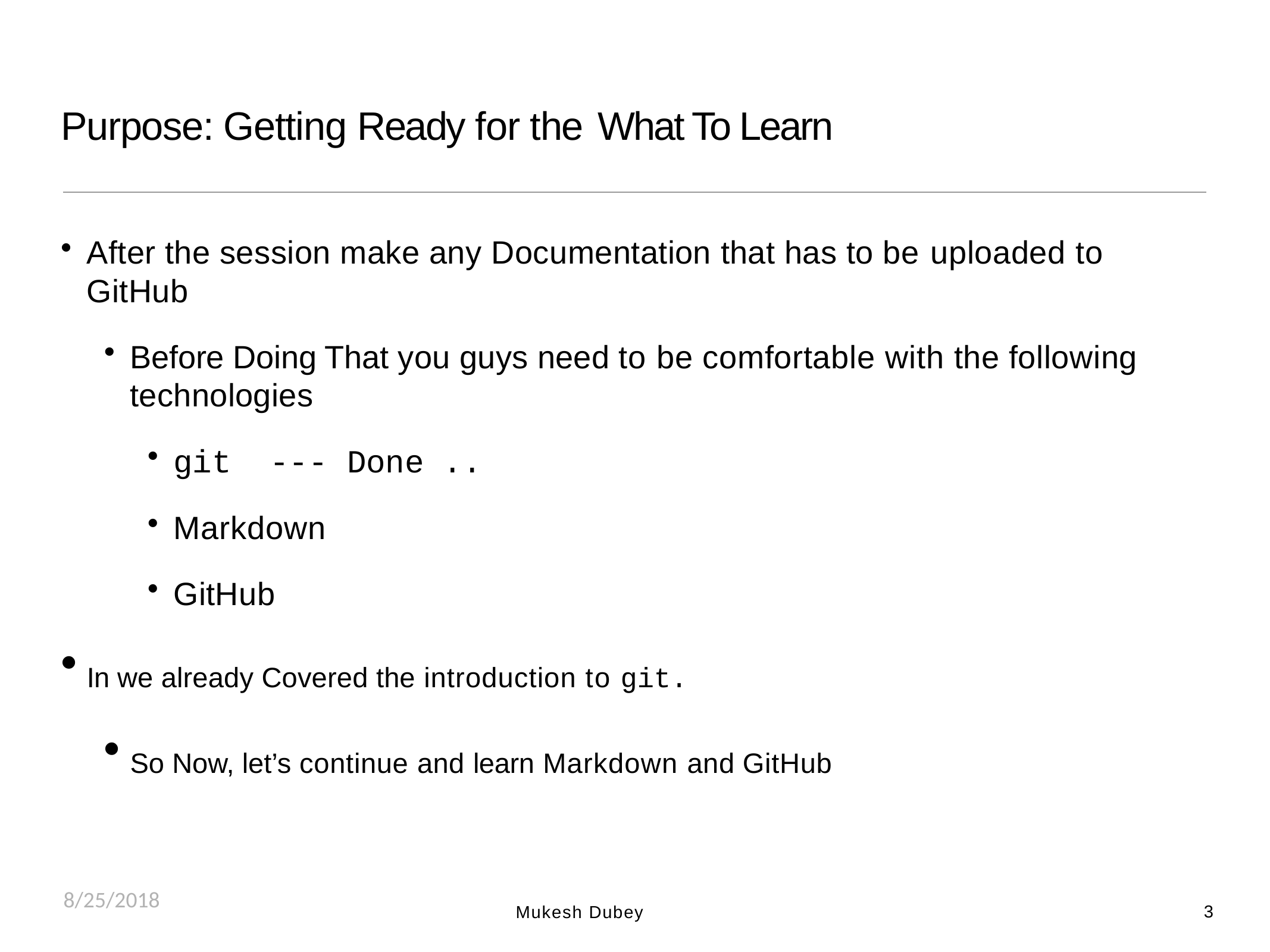

# Purpose: Getting Ready for the What To Learn
After the session make any Documentation that has to be uploaded to GitHub
Before Doing That you guys need to be comfortable with the following technologies
git  --- Done ..
Markdown
GitHub
In we already Covered the introduction to git.
So Now, let’s continue and learn Markdown and GitHub
8/25/2018
3
Mukesh Dubey